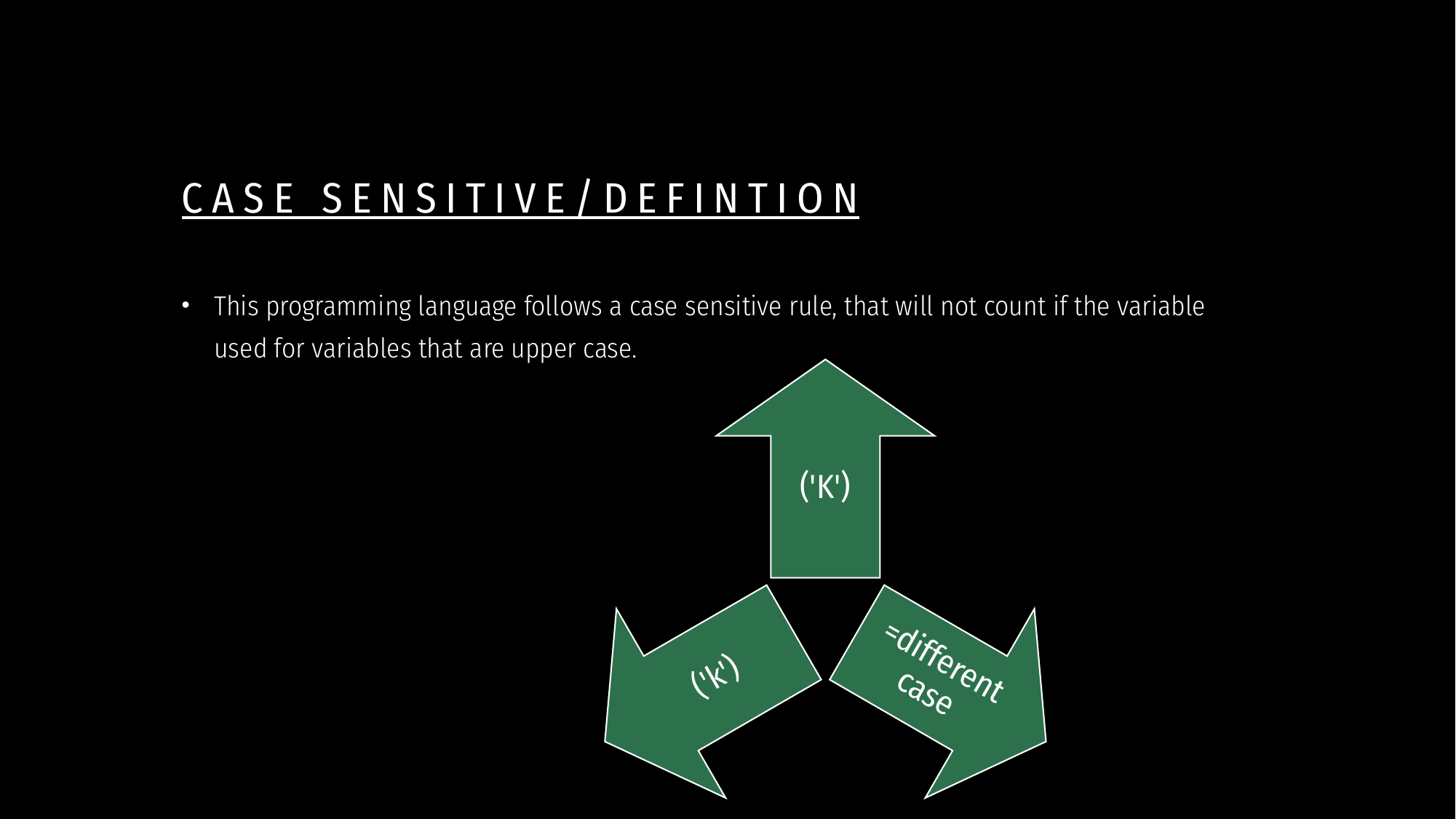

# Case sensitive/defintion
This programming language follows a case sensitive rule, that will not count if the variable used for variables that are upper case.

('K')
=different case
('k')